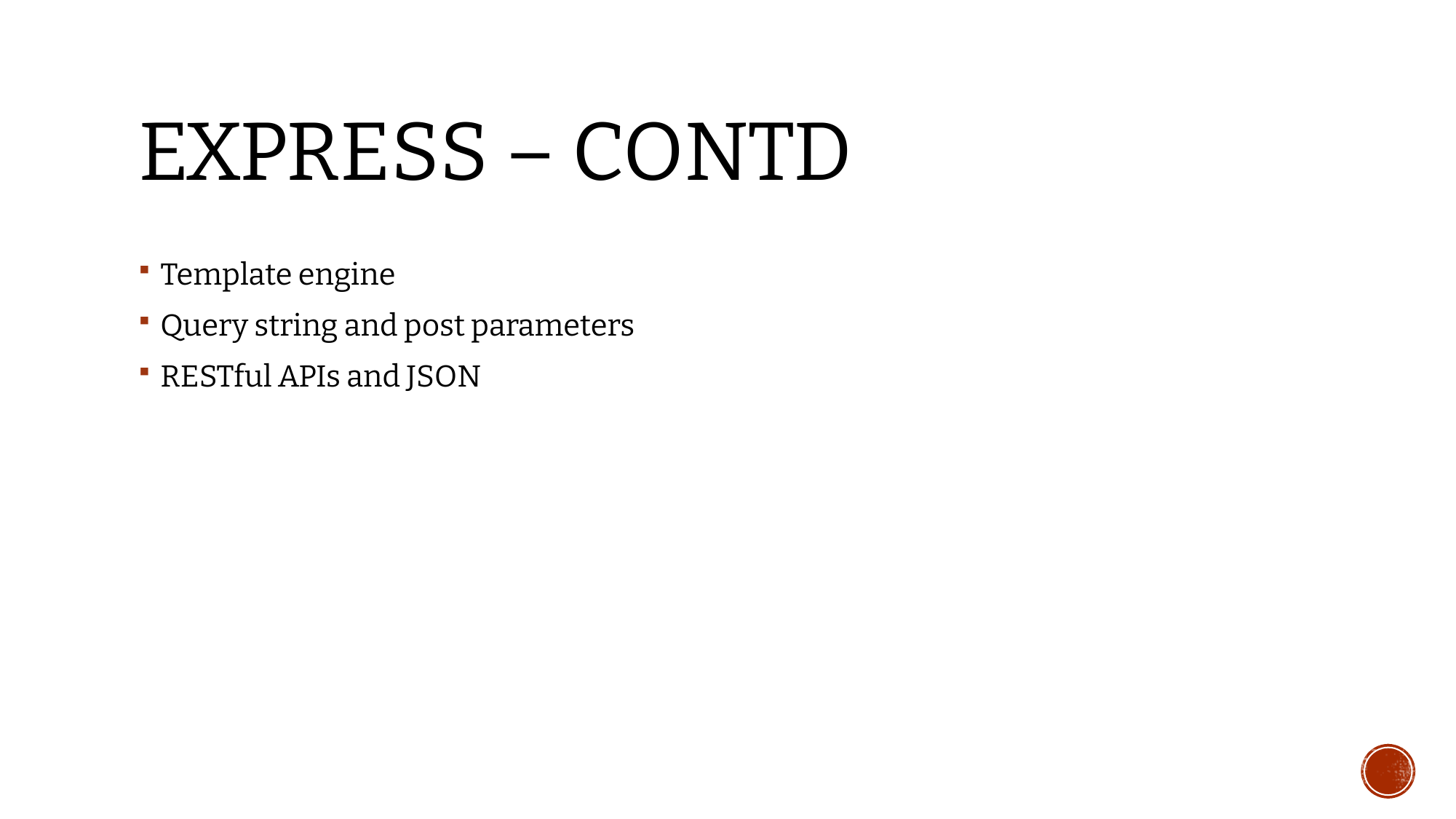

# Express – contd
Template engine
Query string and post parameters
RESTful APIs and JSON